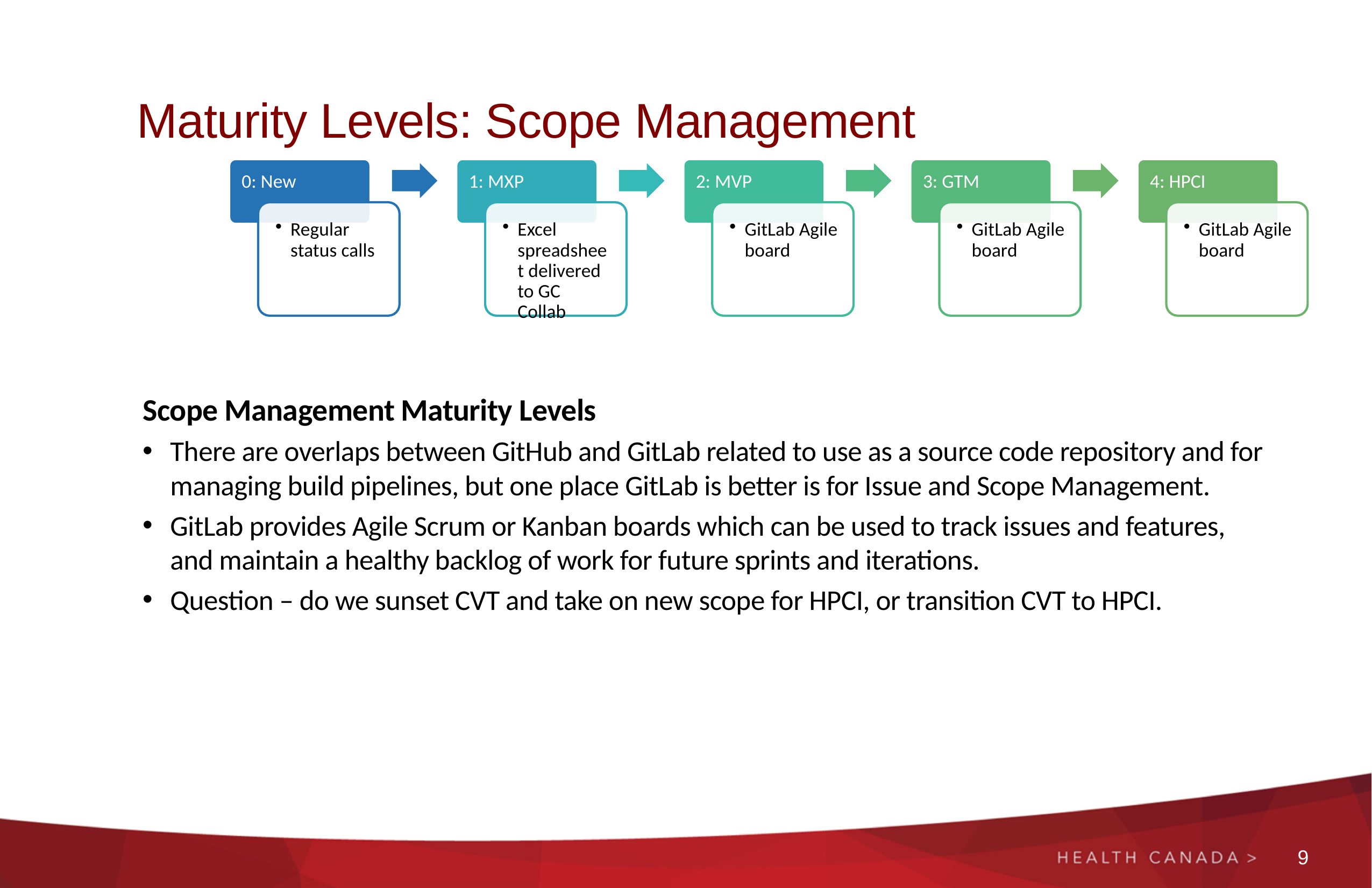

# Maturity Levels: Scope Management
0: New
Regular status calls

1: MXP
Excel spreadsheet delivered to GC Collab

2: MVP
GitLab Agile board

3: GTM
GitLab Agile board

4: HPCI
GitLab Agile board
Scope Management Maturity Levels
There are overlaps between GitHub and GitLab related to use as a source code repository and for managing build pipelines, but one place GitLab is better is for Issue and Scope Management.
GitLab provides Agile Scrum or Kanban boards which can be used to track issues and features, and maintain a healthy backlog of work for future sprints and iterations.
Question – do we sunset CVT and take on new scope for HPCI, or transition CVT to HPCI.